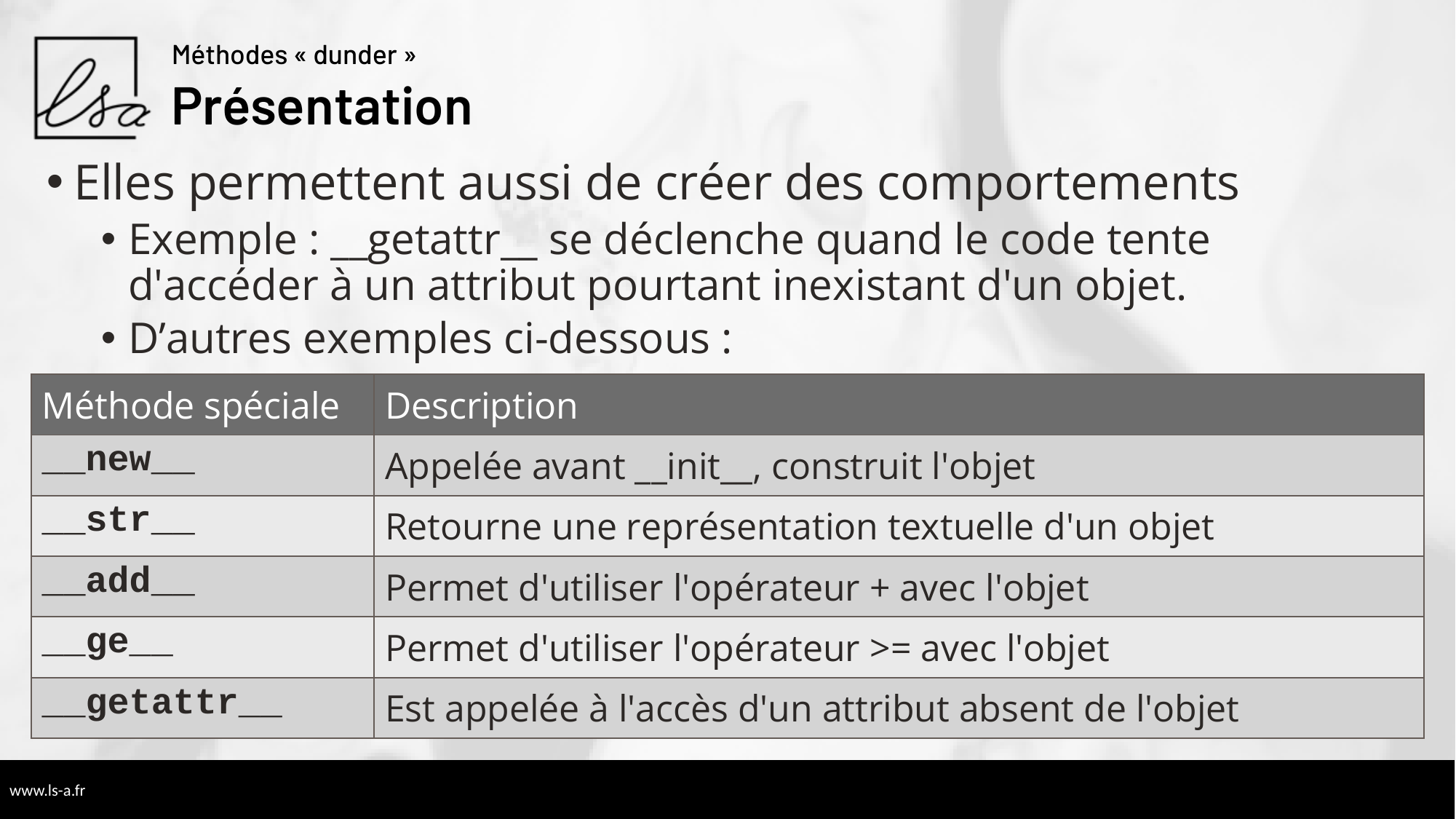

Méthodes « dunder »
# Présentation
Elles permettent aussi de créer des comportements
Exemple : __getattr__ se déclenche quand le code tente d'accéder à un attribut pourtant inexistant d'un objet.
D’autres exemples ci-dessous :
| Méthode spéciale | Description |
| --- | --- |
| \_\_new\_\_ | Appelée avant \_\_init\_\_, construit l'objet |
| \_\_str\_\_ | Retourne une représentation textuelle d'un objet |
| \_\_add\_\_ | Permet d'utiliser l'opérateur + avec l'objet |
| \_\_ge\_\_ | Permet d'utiliser l'opérateur >= avec l'objet |
| \_\_getattr\_\_ | Est appelée à l'accès d'un attribut absent de l'objet |